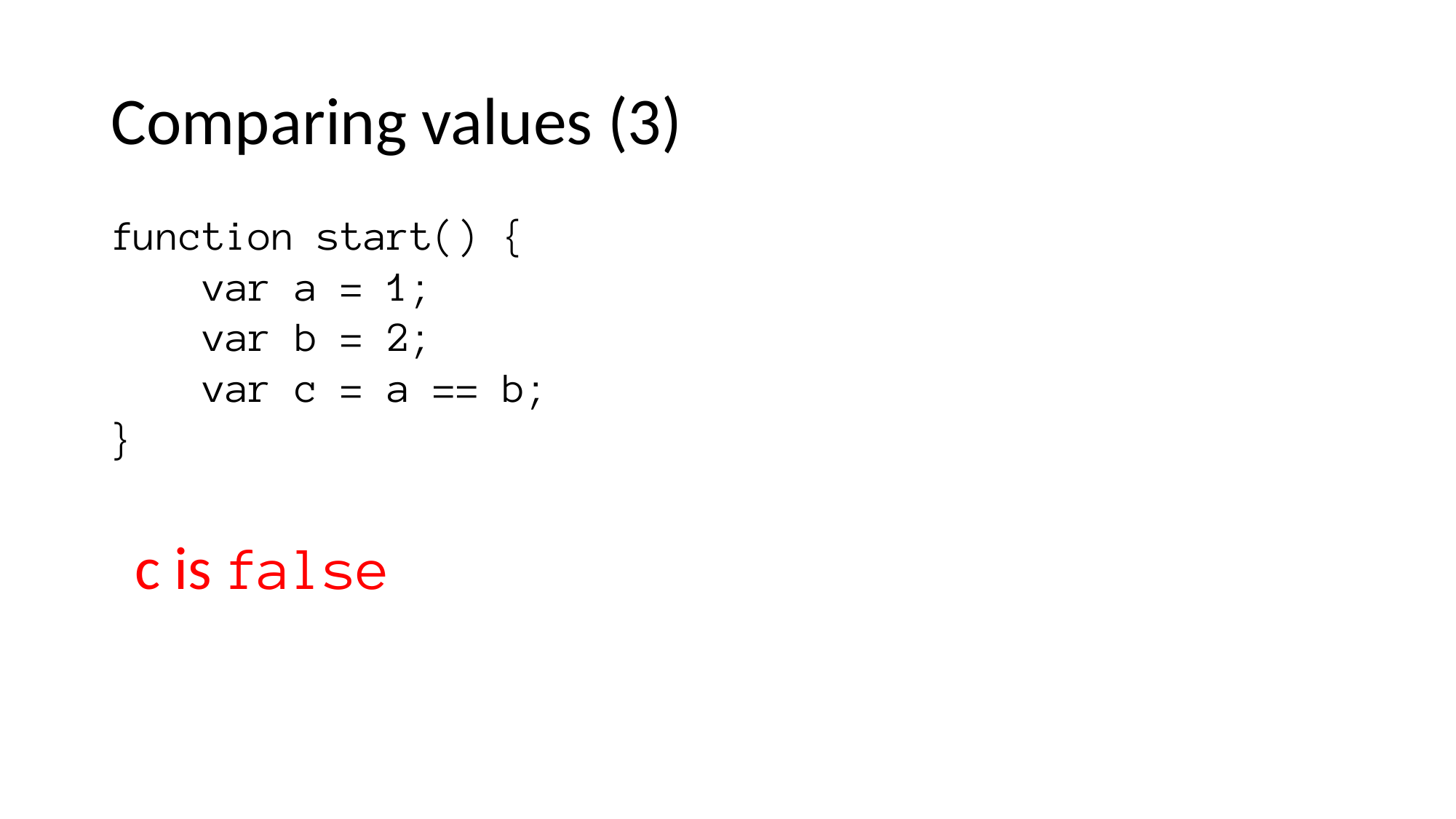

# Comparing values (3)
function start() {
    var a = 1;
    var b = 2;
    var c = a == b;
}
c is false